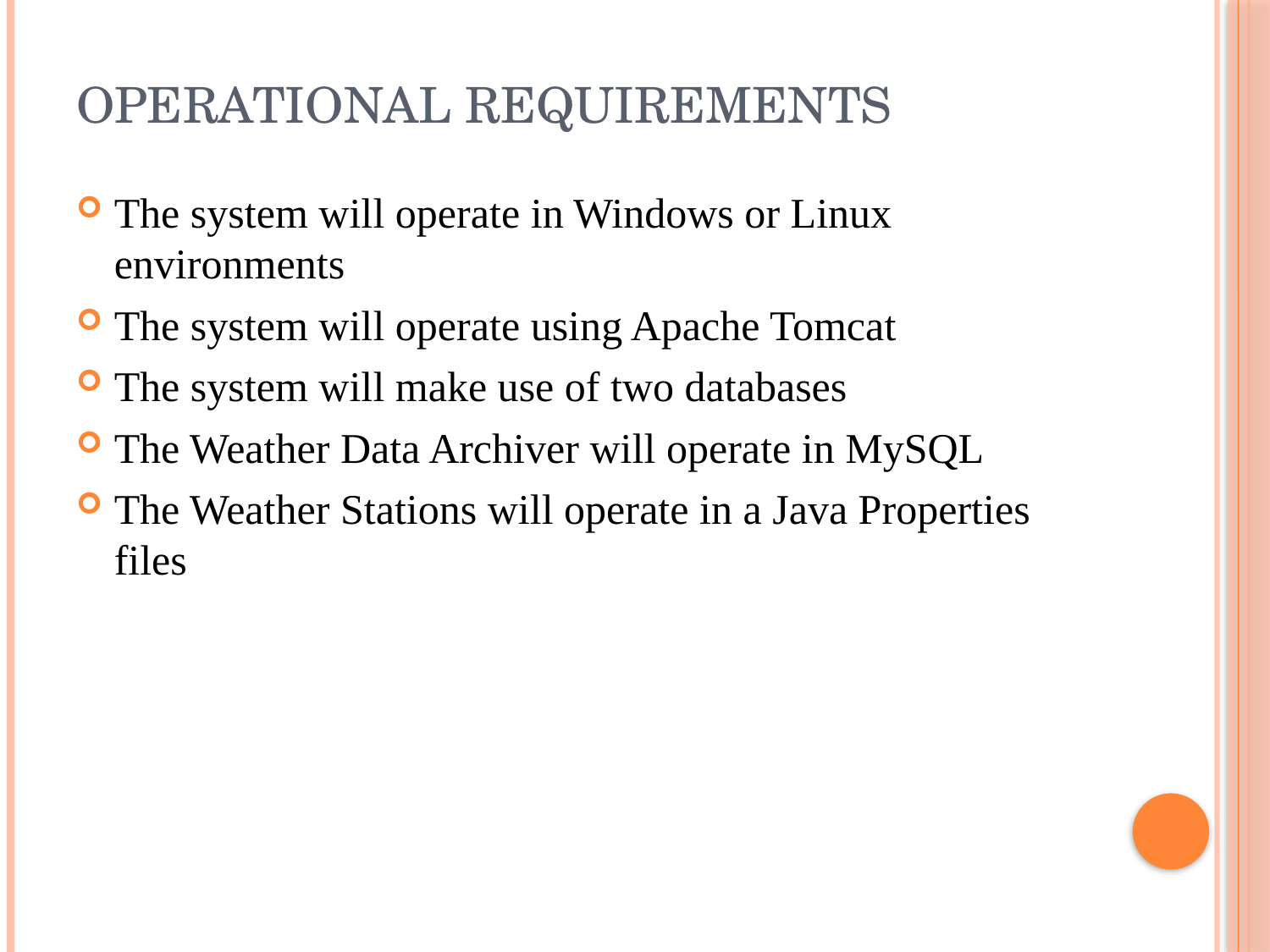

# Operational Requirements
The system will operate in Windows or Linux environments
The system will operate using Apache Tomcat
The system will make use of two databases
The Weather Data Archiver will operate in MySQL
The Weather Stations will operate in a Java Properties files